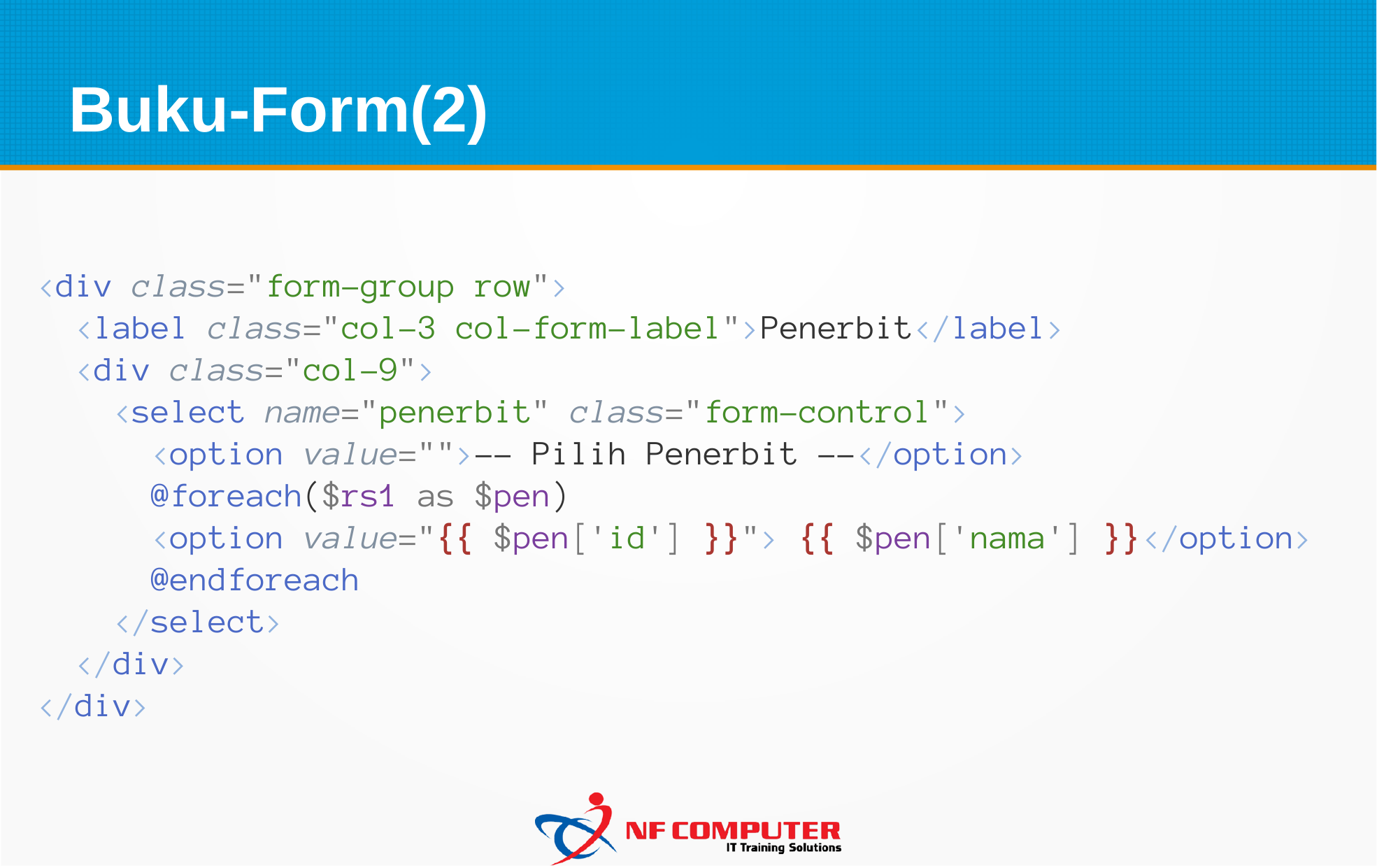

Buku-Form(2)
<div class="form-group row">
  <label class="col-3 col-form-label">Penerbit</label>
  <div class="col-9">
    <select name="penerbit" class="form-control">
      <option value="">-- Pilih Penerbit --</option>
      @foreach($rs1 as $pen)
      <option value="{{ $pen['id'] }}"> {{ $pen['nama'] }}</option>
      @endforeach
    </select>
  </div>
</div>